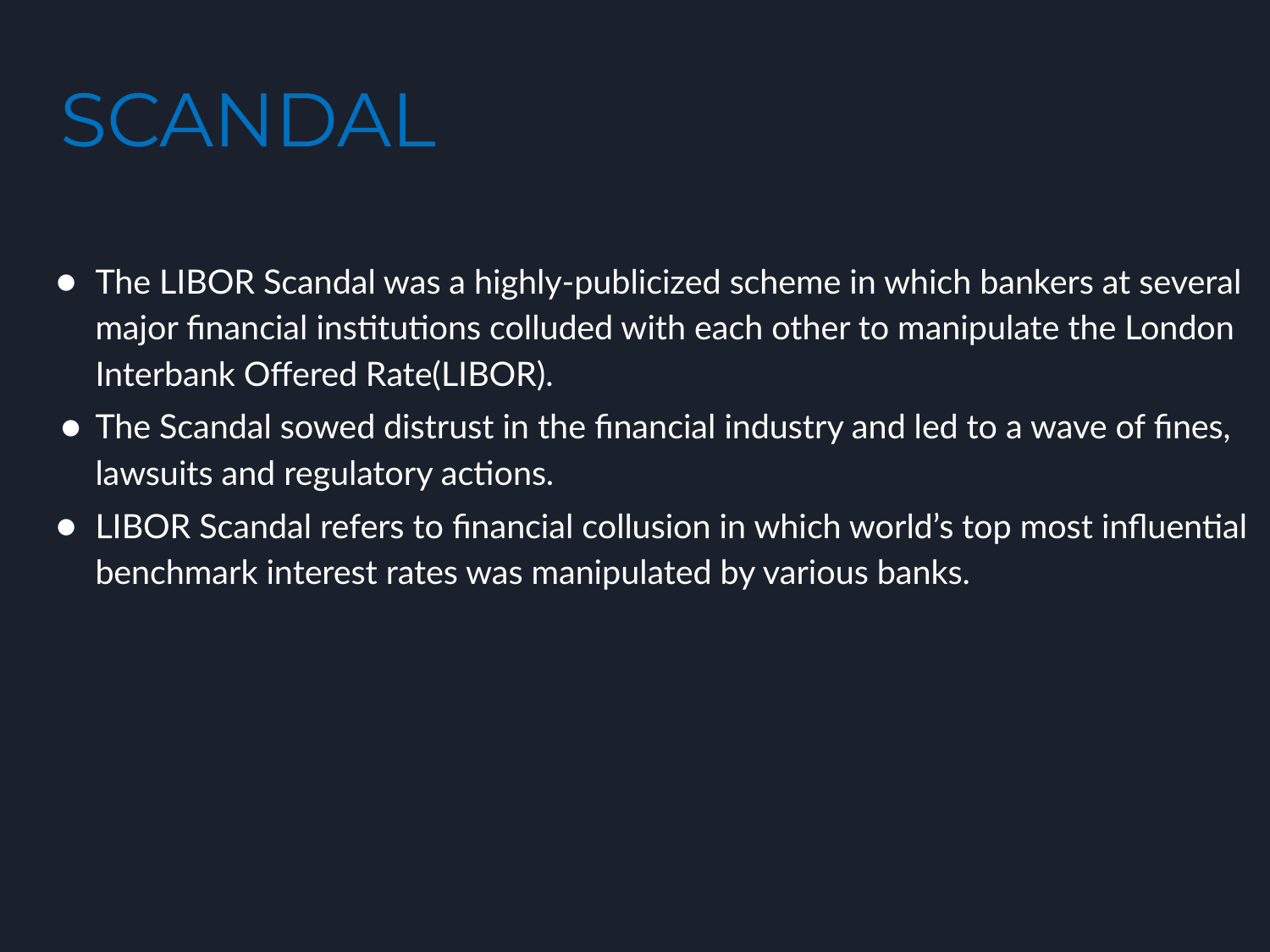

# SCANDAL

The LIBOR Scandal was a highly-publicized scheme in which bankers at several major financial institutions colluded with each other to manipulate the London Interbank Offered Rate(LIBOR).
The Scandal sowed distrust in the financial industry and led to a wave of fines, lawsuits and regulatory actions.
LIBOR Scandal refers to financial collusion in which world’s top most influential benchmark interest rates was manipulated by various banks.